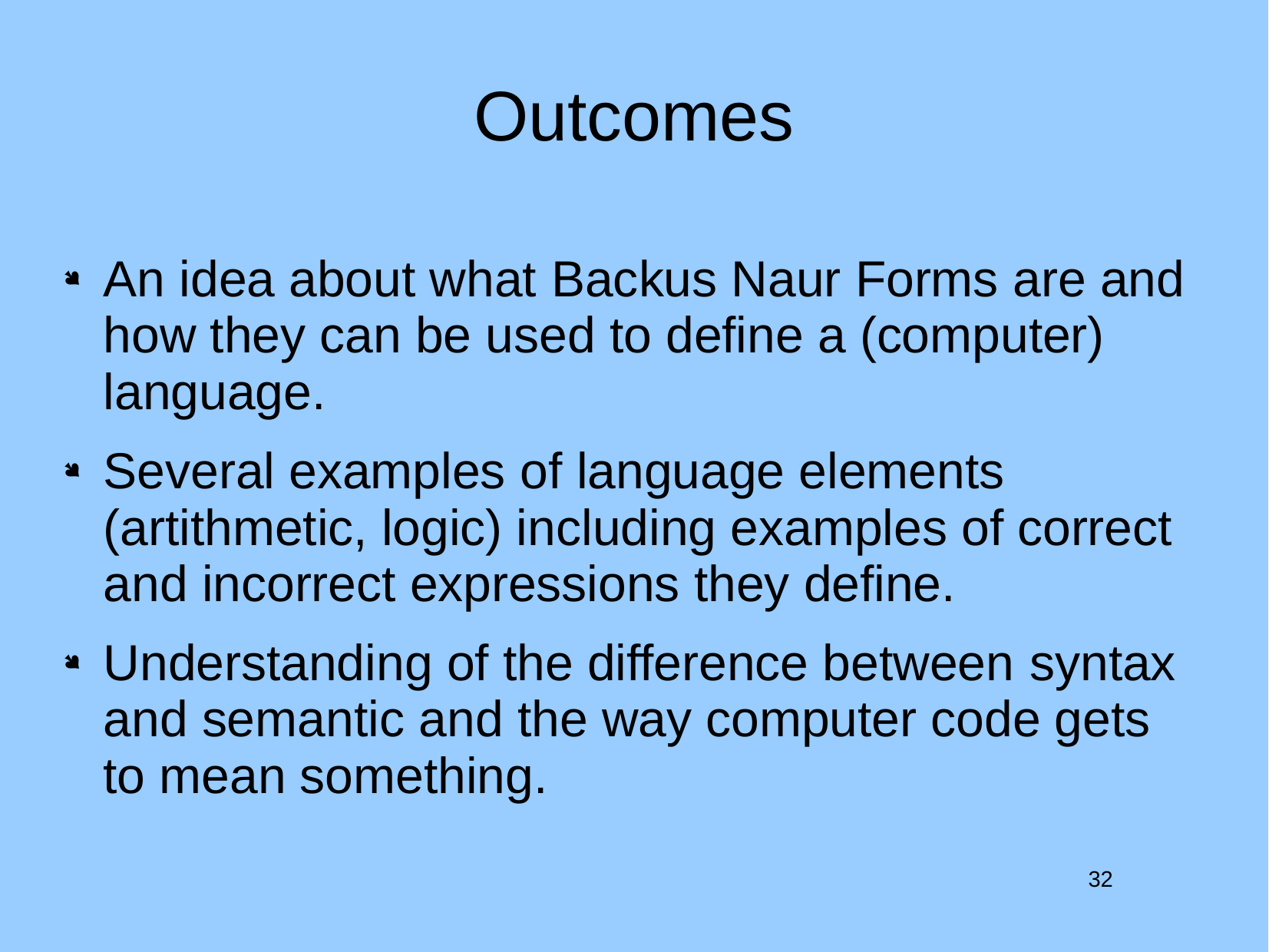

# Outcomes
An idea about what Backus Naur Forms are and how they can be used to define a (computer) language.
Several examples of language elements (artithmetic, logic) including examples of correct and incorrect expressions they define.
Understanding of the difference between syntax and semantic and the way computer code gets to mean something.
32